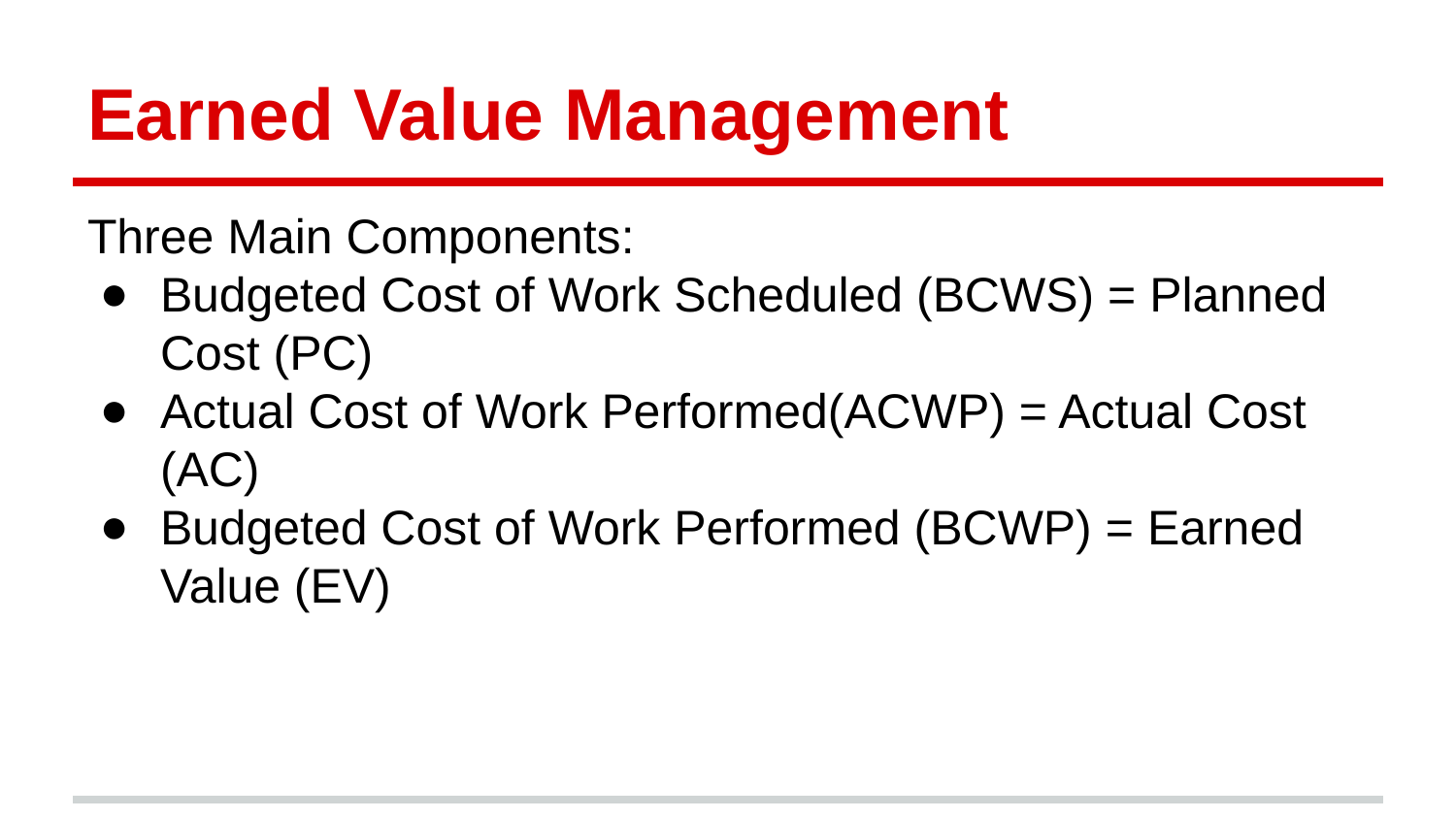

# Earned Value Management
Three Main Components:
Budgeted Cost of Work Scheduled (BCWS) = Planned Cost (PC)
Actual Cost of Work Performed(ACWP) = Actual Cost (AC)
Budgeted Cost of Work Performed (BCWP) = Earned Value (EV)